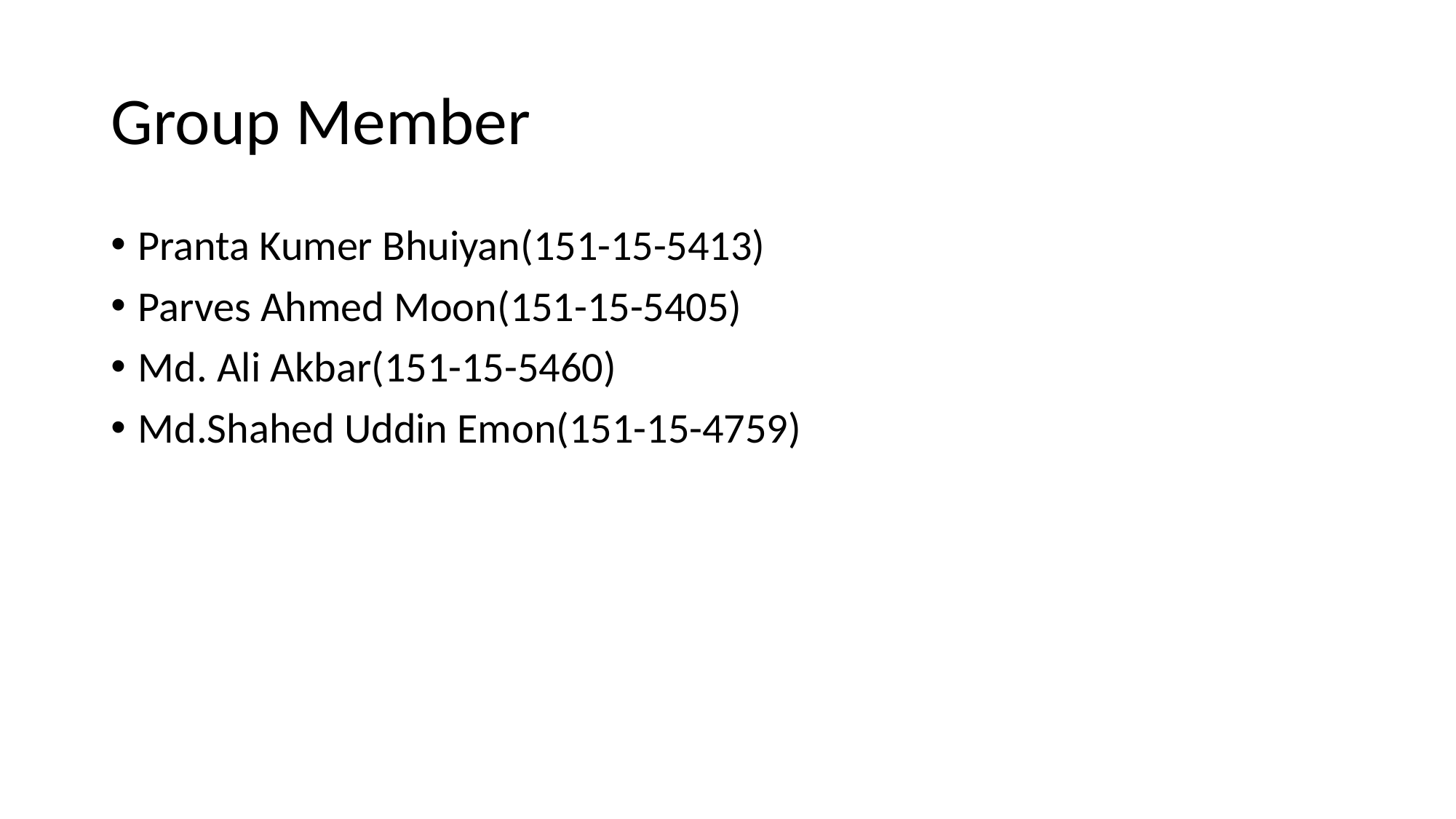

# Group Member
Pranta Kumer Bhuiyan(151-15-5413)
Parves Ahmed Moon(151-15-5405)
Md. Ali Akbar(151-15-5460)
Md.Shahed Uddin Emon(151-15-4759)